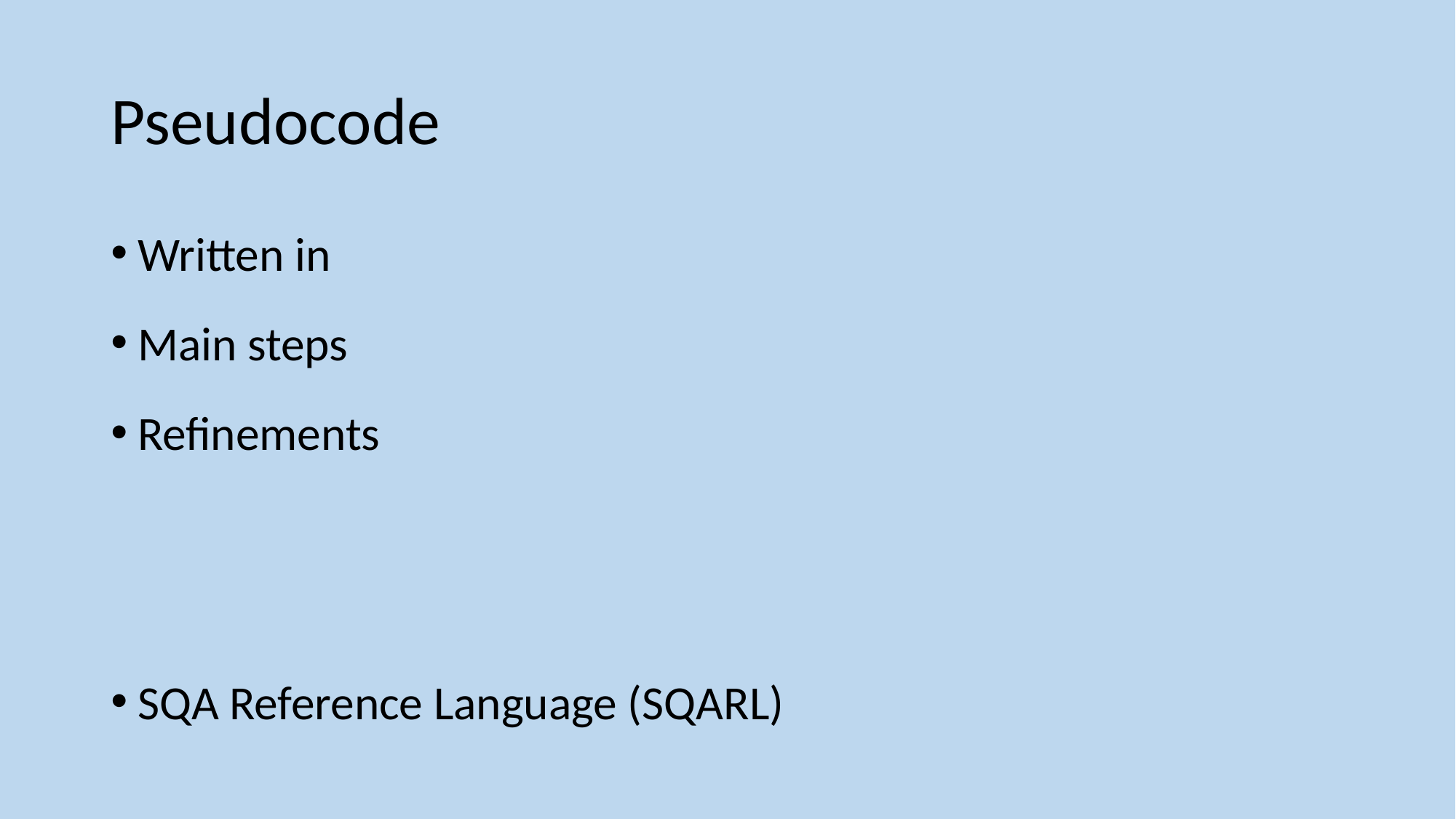

# Pseudocode
Written in
Main steps
Refinements

SQA Reference Language (SQARL)